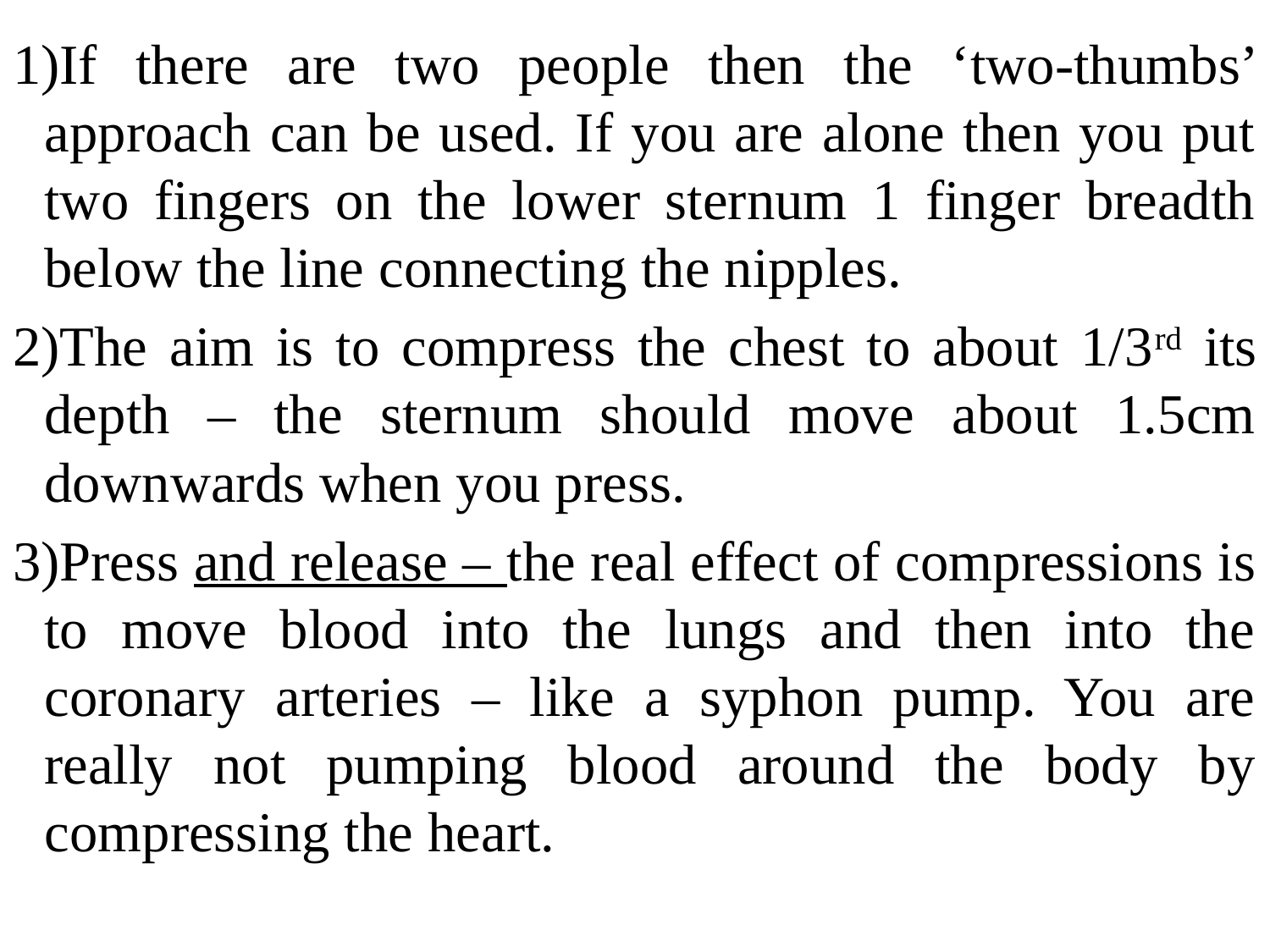

#
If there are two people then the ‘two-thumbs’ approach can be used. If you are alone then you put two fingers on the lower sternum 1 finger breadth below the line connecting the nipples.
The aim is to compress the chest to about 1/3rd its depth – the sternum should move about 1.5cm downwards when you press.
Press and release – the real effect of compressions is to move blood into the lungs and then into the coronary arteries – like a syphon pump. You are really not pumping blood around the body by compressing the heart.